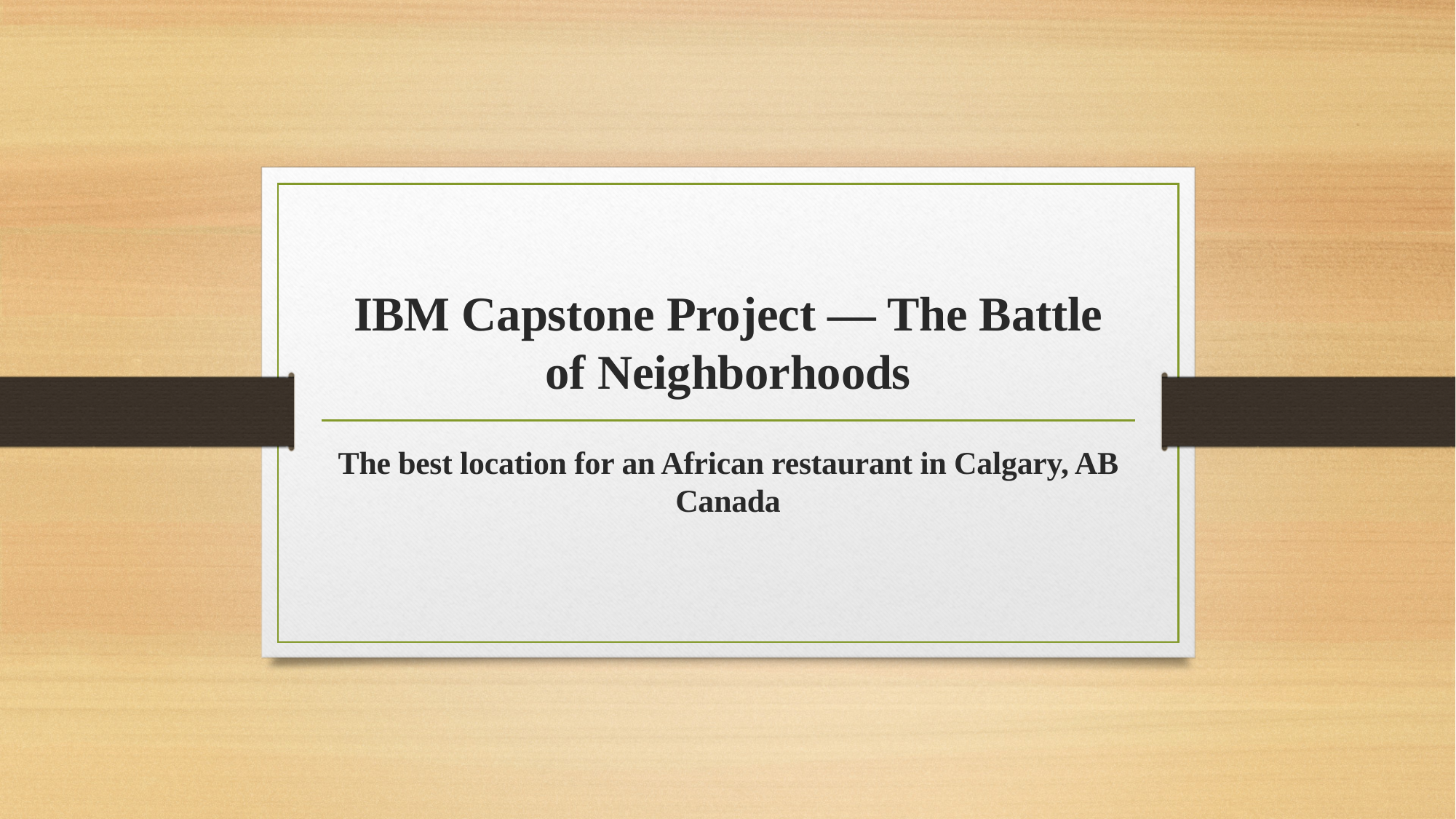

# IBM Capstone Project — The Battle of Neighborhoods
The best location for an African restaurant in Calgary, AB Canada